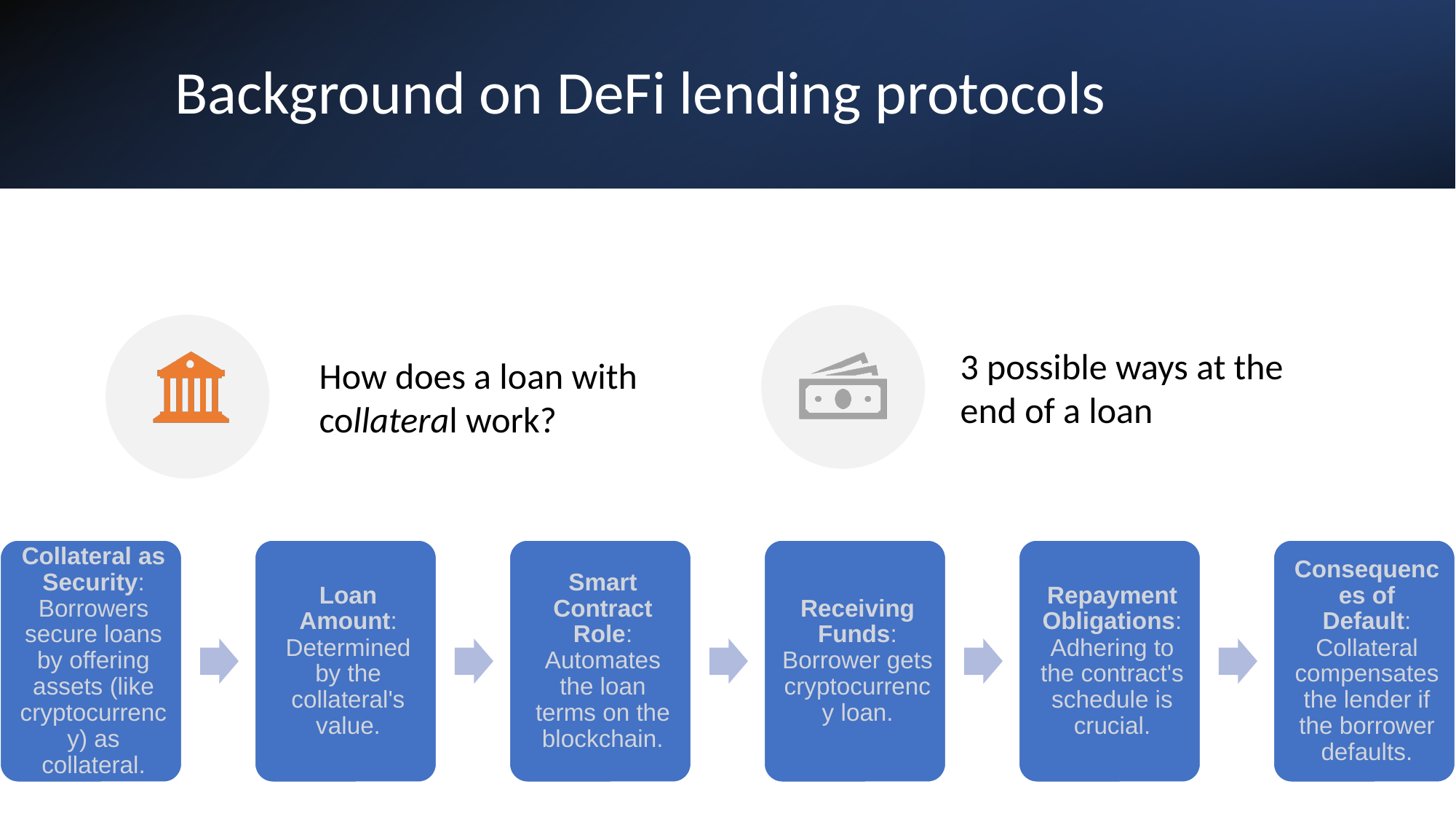

# Background on DeFi lending protocols
How does a loan with collateral work?
3 possible ways at the end of a loan
Collateral as Security: Borrowers secure loans by offering assets (like cryptocurrency) as collateral.

Loan Amount: Determined by the collateral's value.

Smart Contract Role: Automates the loan terms on the blockchain.

Receiving Funds: Borrower gets cryptocurrency loan.

Repayment Obligations: Adhering to the contract's schedule is crucial.

Consequences of Default: Collateral compensates the lender if the borrower defaults.